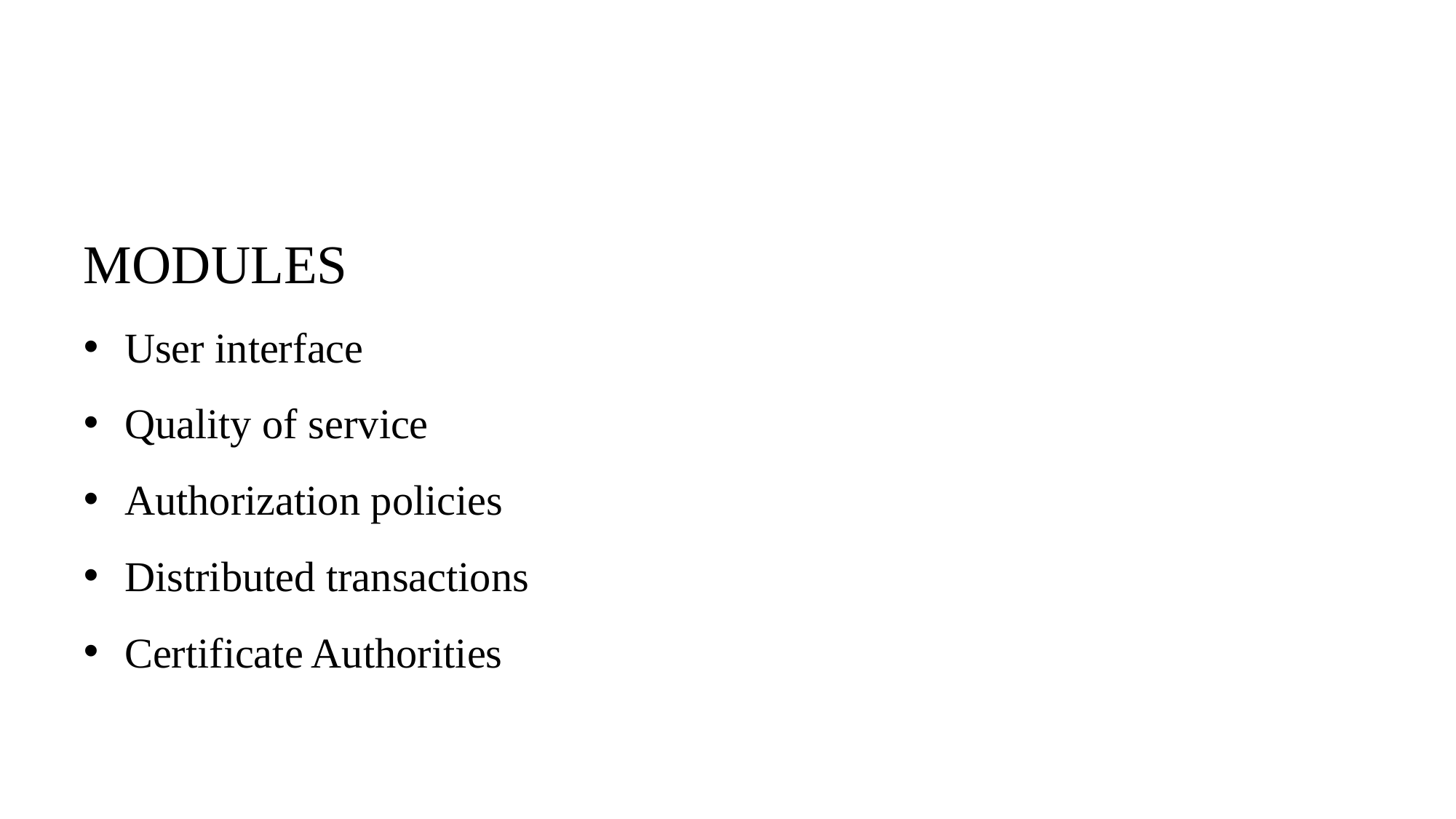

#
MODULES
User interface
Quality of service
Authorization policies
Distributed transactions
Certificate Authorities